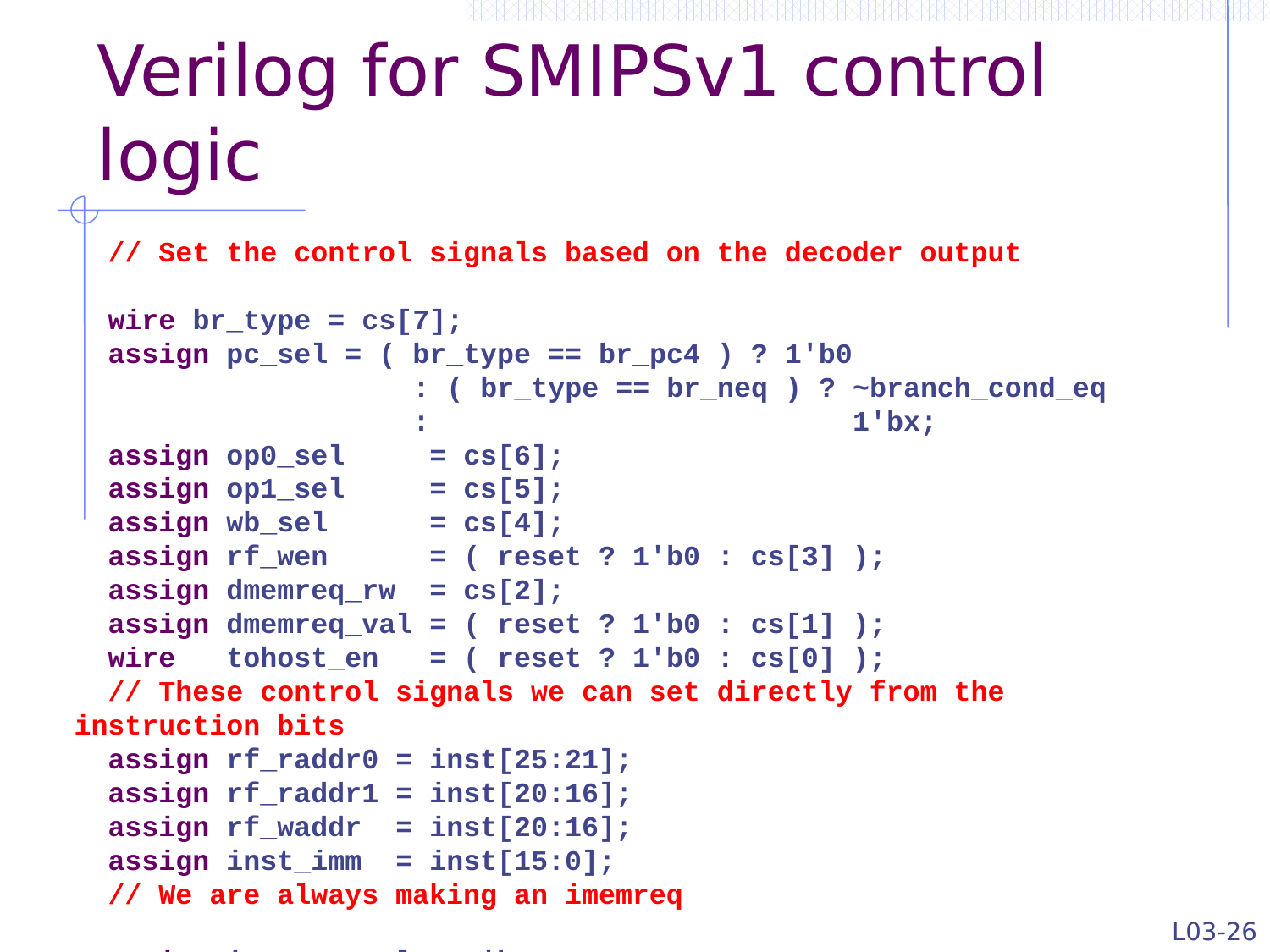

# Verilog for SMIPSv1 control logic
  // Set the control signals based on the decoder output
  wire br_type = cs[7];
  assign pc_sel = ( br_type == br_pc4 ) ? 1'b0
                    : ( br_type == br_neq ) ? ~branch_cond_eq
                    :                         1'bx;
  assign op0_sel     = cs[6];
  assign op1_sel     = cs[5];
  assign wb_sel      = cs[4];
  assign rf_wen      = ( reset ? 1'b0 : cs[3] );
  assign dmemreq_rw  = cs[2];
  assign dmemreq_val = ( reset ? 1'b0 : cs[1] );
  wire   tohost_en   = ( reset ? 1'b0 : cs[0] );
  // These control signals we can set directly from the instruction bits
  assign rf_raddr0 = inst[25:21];
  assign rf_raddr1 = inst[20:16];
  assign rf_waddr  = inst[20:16];
  assign inst_imm  = inst[15:0];
  // We are always making an imemreq
  assign imemreq_val = 1'b1;
L03-26